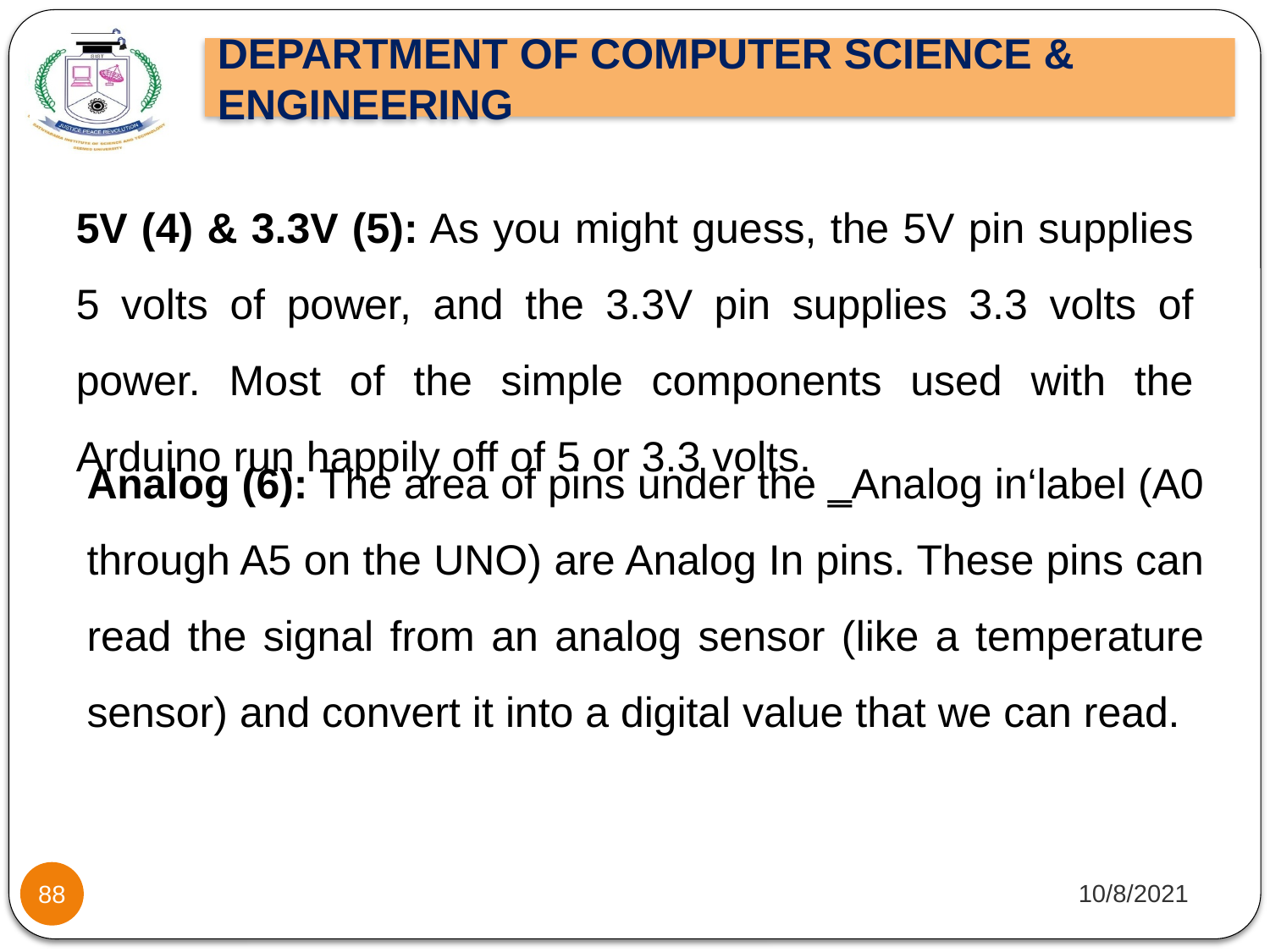

5V (4) & 3.3V (5): As you might guess, the 5V pin supplies 5 volts of power, and the 3.3V pin supplies 3.3 volts of power. Most of the simple components used with the Arduino run happily off of 5 or 3.3 volts.
Analog (6): The area of pins under the ‗Analog in‘label (A0 through A5 on the UNO) are Analog In pins. These pins can read the signal from an analog sensor (like a temperature sensor) and convert it into a digital value that we can read.
10/8/2021
88